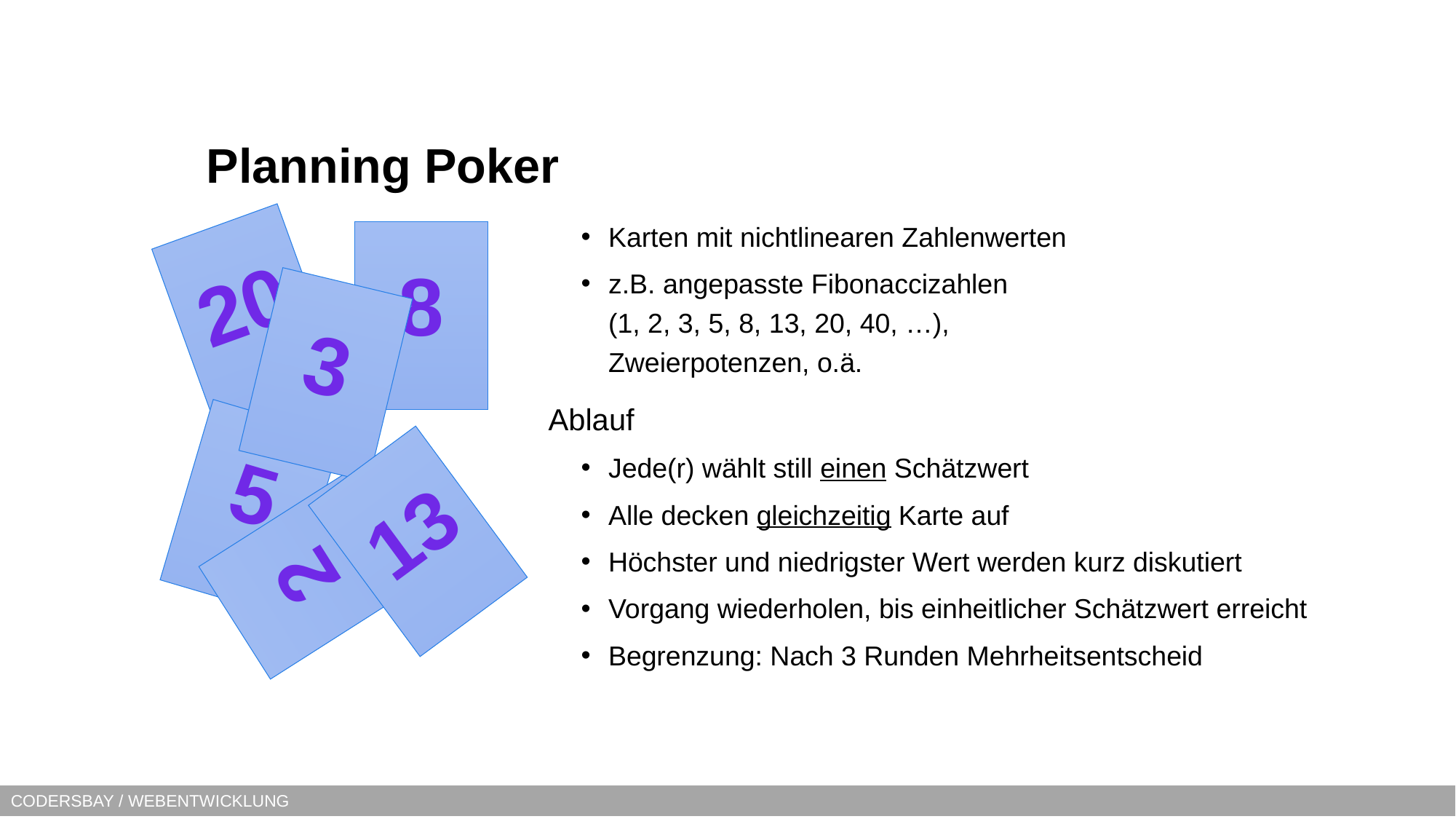

# Planning Poker

Karten mit nichtlinearen Zahlenwerten
z.B. angepasste Fibonaccizahlen
(1, 2, 3, 5, 8, 13, 20, 40, …),
Zweierpotenzen, o.ä.
Ablauf
Jede(r) wählt still einen Schätzwert
Alle decken gleichzeitig Karte auf
Höchster und niedrigster Wert werden kurz diskutiert
Vorgang wiederholen, bis einheitlicher Schätzwert erreicht
Begrenzung: Nach 3 Runden Mehrheitsentscheid

8
20

3

5

13

2